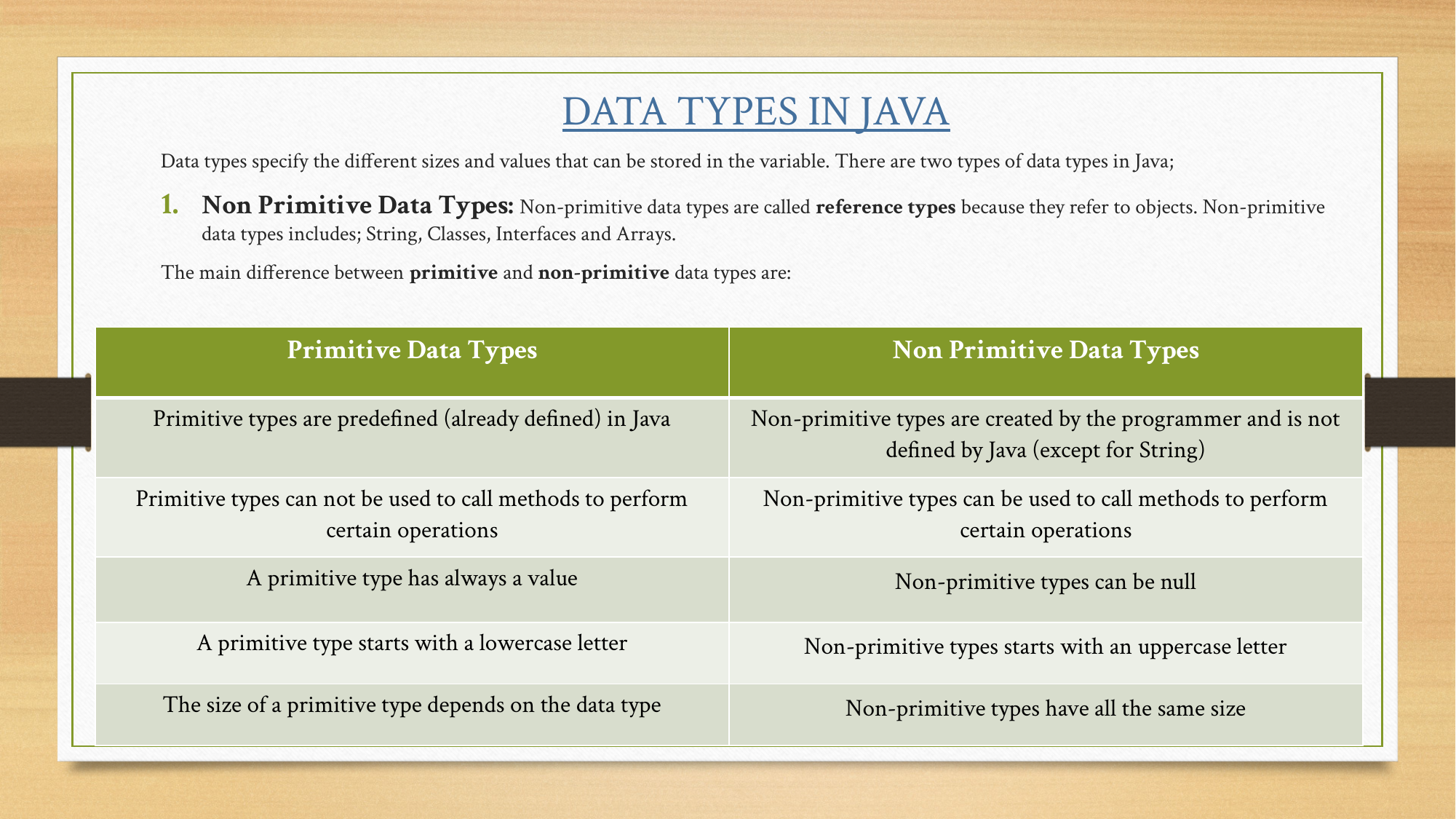

DATA TYPES IN JAVA
Data types specify the different sizes and values that can be stored in the variable. There are two types of data types in Java;
Non Primitive Data Types: Non-primitive data types are called reference types because they refer to objects. Non-primitive data types includes; String, Classes, Interfaces and Arrays.
The main difference between primitive and non-primitive data types are:

| Primitive Data Types | Non Primitive Data Types |
| --- | --- |
| Primitive types are predefined (already defined) in Java | Non-primitive types are created by the programmer and is not defined by Java (except for String) |
| Primitive types can not be used to call methods to perform certain operations | Non-primitive types can be used to call methods to perform certain operations |
| A primitive type has always a value | Non-primitive types can be null |
| A primitive type starts with a lowercase letter | Non-primitive types starts with an uppercase letter |
| The size of a primitive type depends on the data type | Non-primitive types have all the same size |